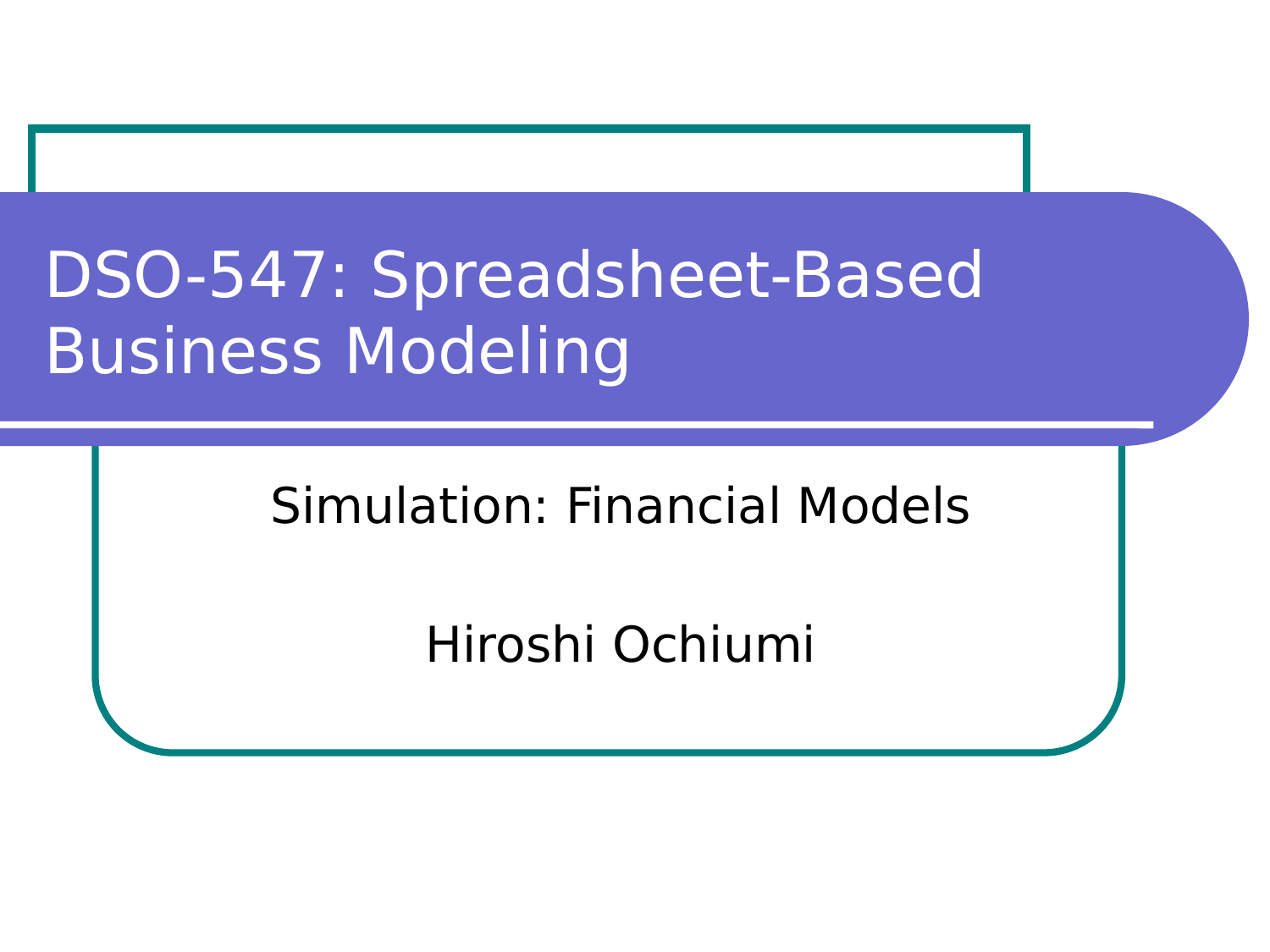

# DSO-547: Spreadsheet-Based Business Modeling
Simulation: Financial Models

Hiroshi Ochiumi